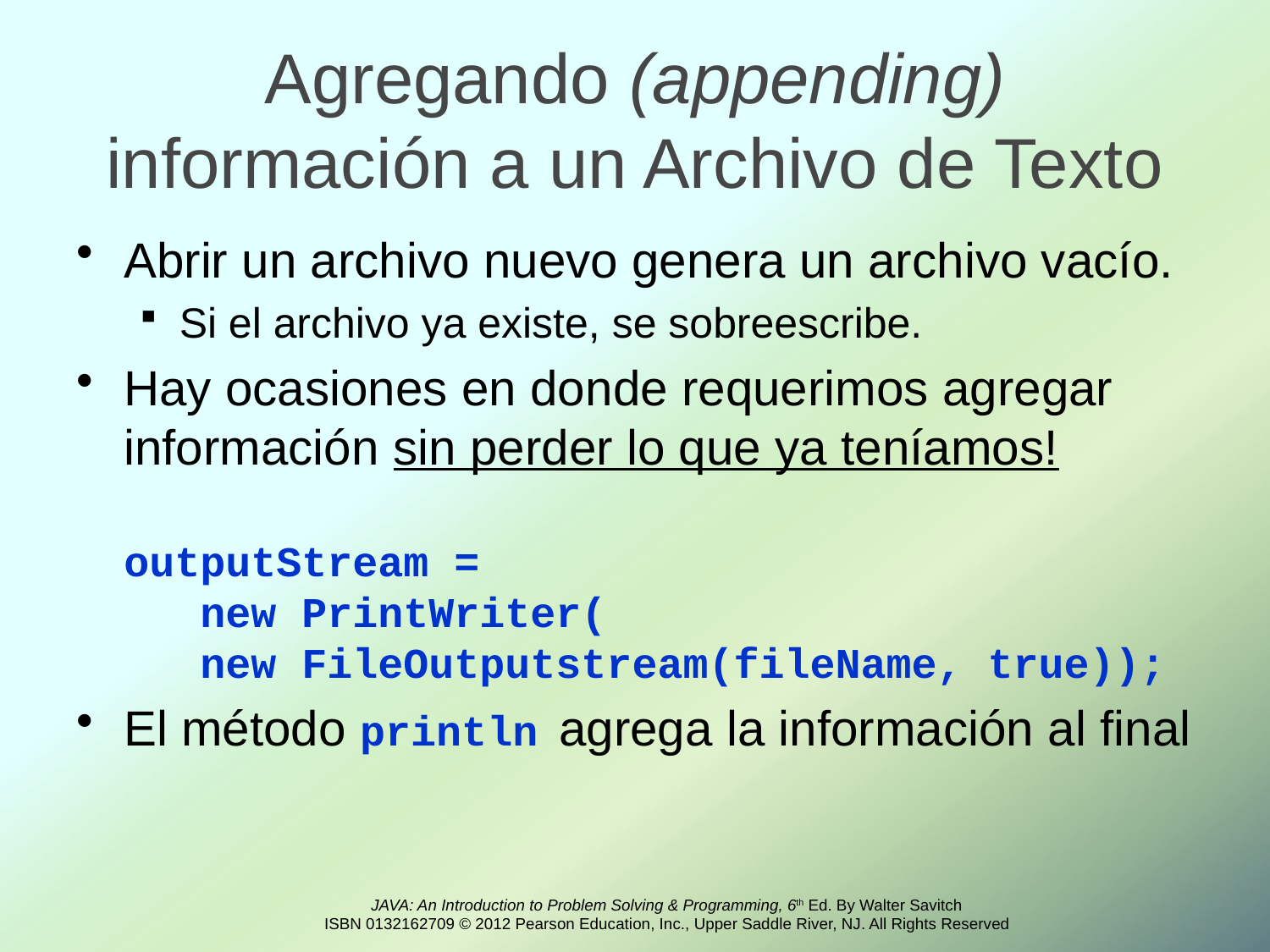

# Agregando (appending) información a un Archivo de Texto
Abrir un archivo nuevo genera un archivo vacío.
Si el archivo ya existe, se sobreescribe.
Hay ocasiones en donde requerimos agregar información sin perder lo que ya teníamos!
outputStream =
   new PrintWriter(
   new FileOutputstream(fileName, true));
El método println agrega la información al final